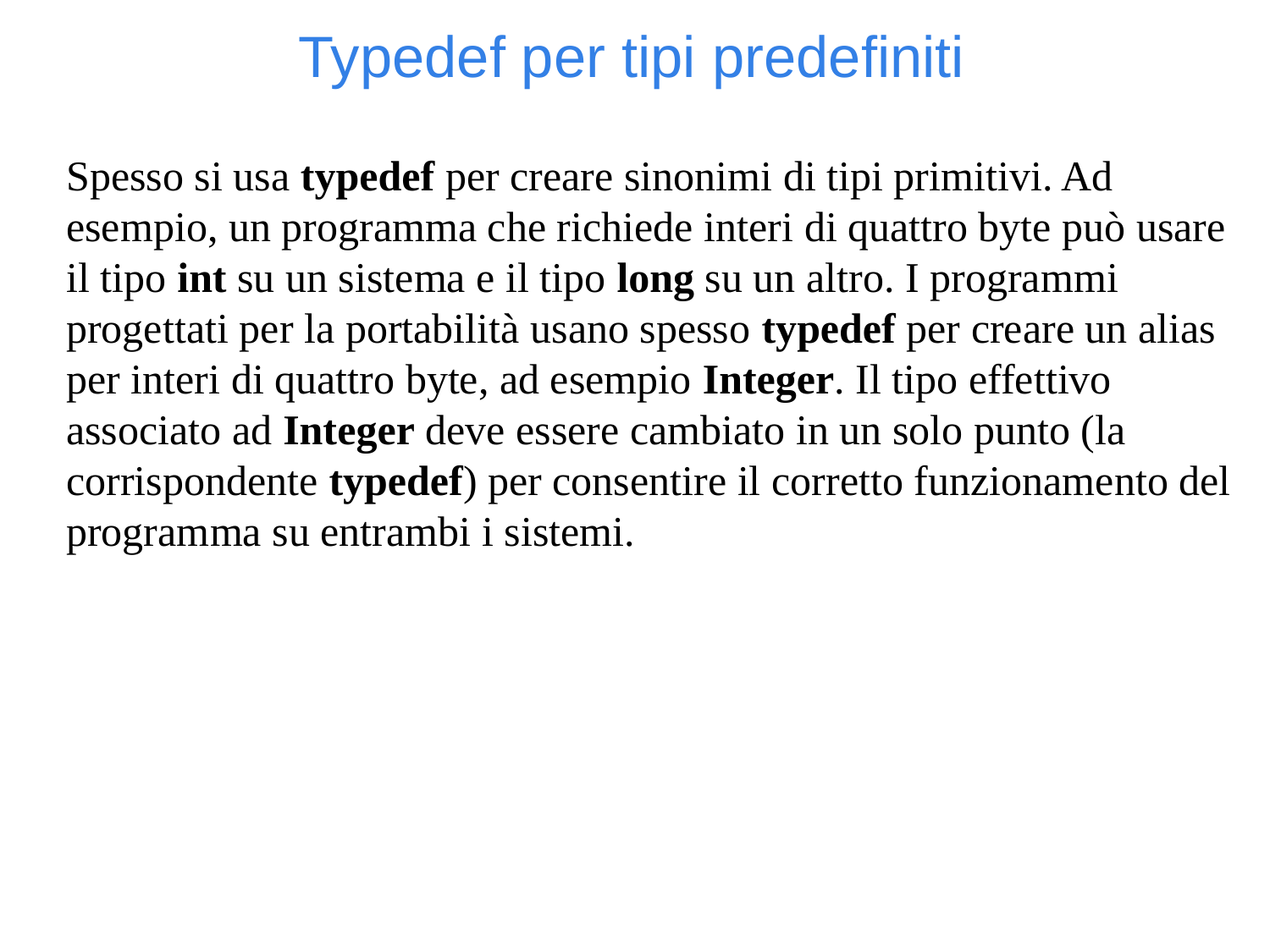

Typedef per tipi predefiniti
Spesso si usa typedef per creare sinonimi di tipi primitivi. Ad esempio, un programma che richiede interi di quattro byte può usare il tipo int su un sistema e il tipo long su un altro. I programmi progettati per la portabilità usano spesso typedef per creare un alias per interi di quattro byte, ad esempio Integer. Il tipo effettivo associato ad Integer deve essere cambiato in un solo punto (la corrispondente typedef) per consentire il corretto funzionamento del programma su entrambi i sistemi.